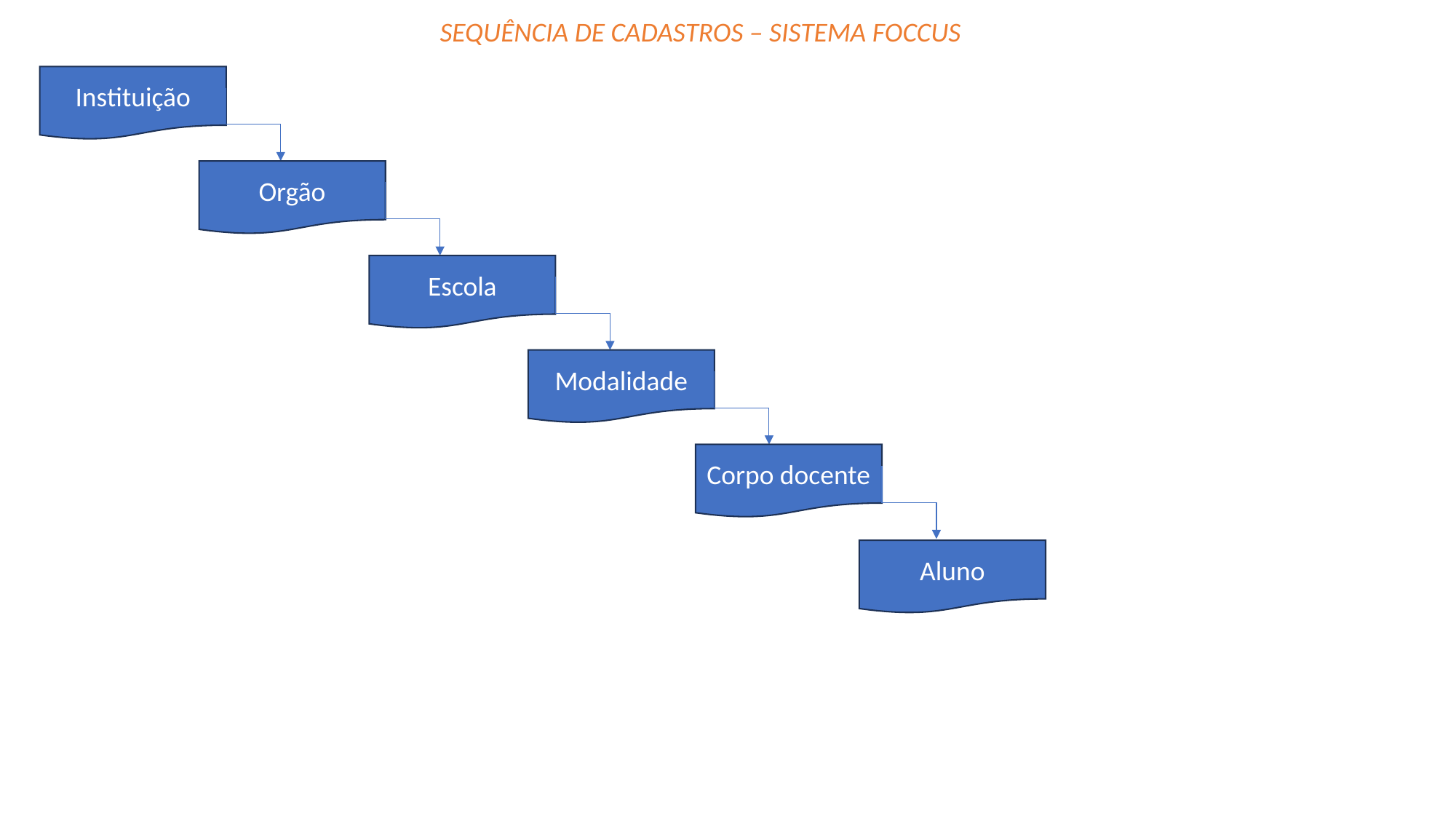

SEQUÊNCIA DE CADASTROS – SISTEMA FOCCUS
Instituição
Orgão
Escola
Modalidade
Corpo docente
Aluno